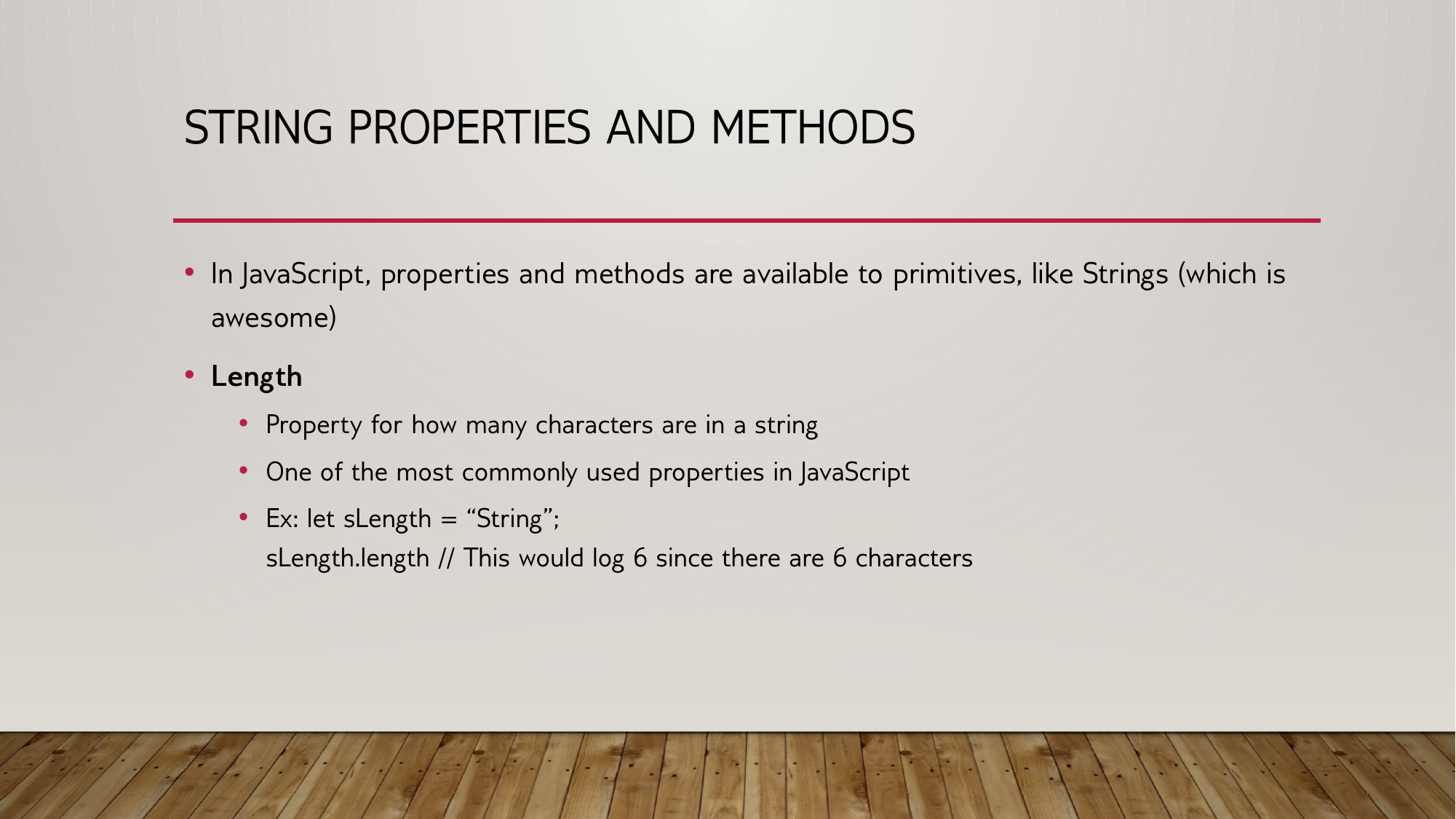

# String Properties and Methods
In JavaScript, properties and methods are available to primitives, like Strings (which is awesome)
Length
Property for how many characters are in a string
One of the most commonly used properties in JavaScript
Ex: let sLength = “String”;
sLength.length // This would log 6 since there are 6 characters